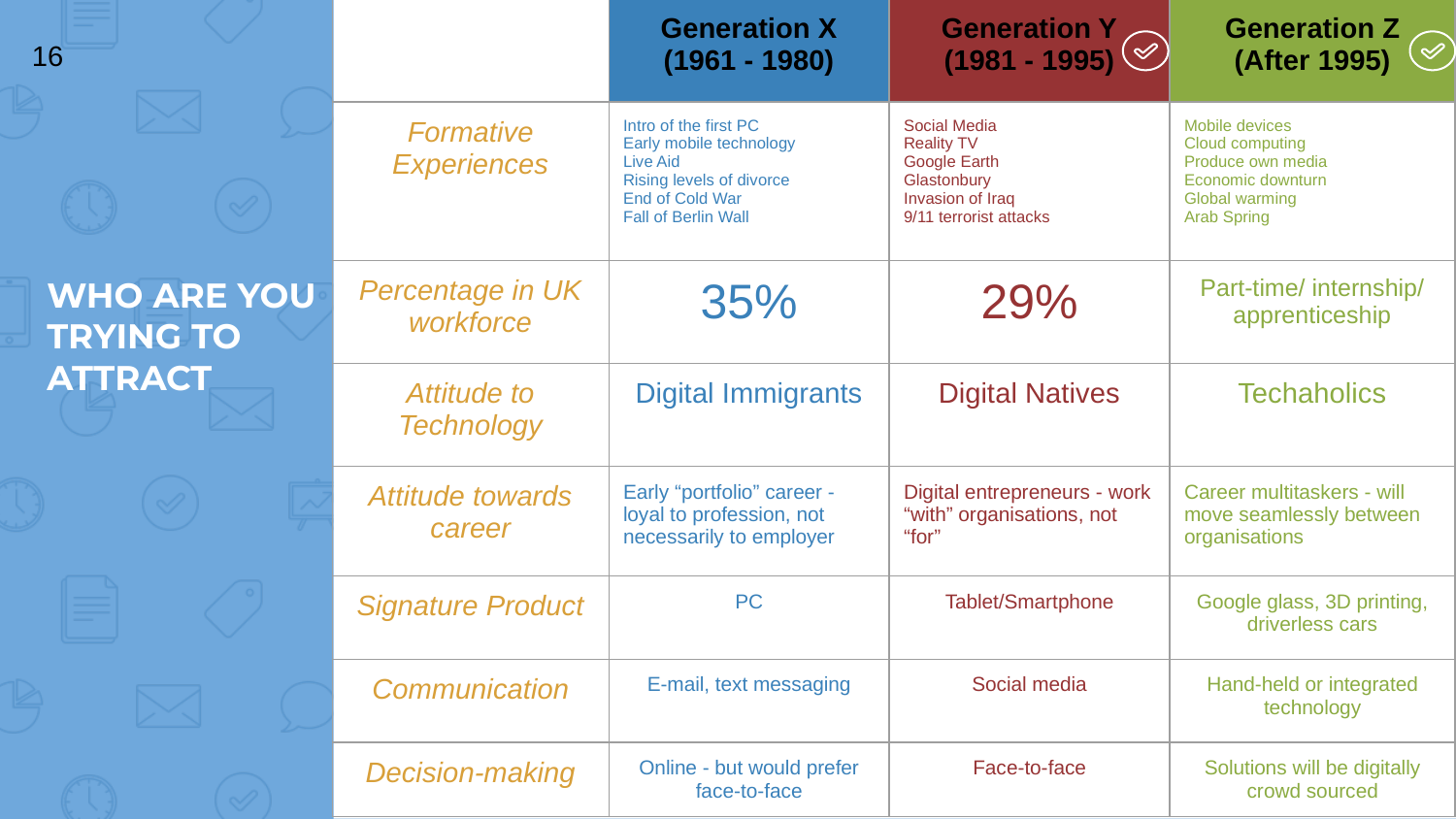

|  | Generation X (1961 - 1980) | Generation Y (1981 - 1995) | Generation Z (After 1995) |
| --- | --- | --- | --- |
| Formative Experiences | Intro of the first PC Early mobile technology Live Aid Rising levels of divorce End of Cold War Fall of Berlin Wall | Social Media Reality TV Google Earth Glastonbury Invasion of Iraq 9/11 terrorist attacks | Mobile devices Cloud computing Produce own media Economic downturn Global warming Arab Spring |
| Percentage in UK workforce | 35% | 29% | Part-time/ internship/ apprenticeship |
| Attitude to Technology | Digital Immigrants | Digital Natives | Techaholics |
| Attitude towards career | Early “portfolio” career - loyal to profession, not necessarily to employer | Digital entrepreneurs - work “with” organisations, not “for” | Career multitaskers - will move seamlessly between organisations |
| Signature Product | PC | Tablet/Smartphone | Google glass, 3D printing, driverless cars |
| Communication | E-mail, text messaging | Social media | Hand-held or integrated technology |
| Decision-making | Online - but would prefer face-to-face | Face-to-face | Solutions will be digitally crowd sourced |
16

# WHO ARE YOU TRYING TO ATTRACT